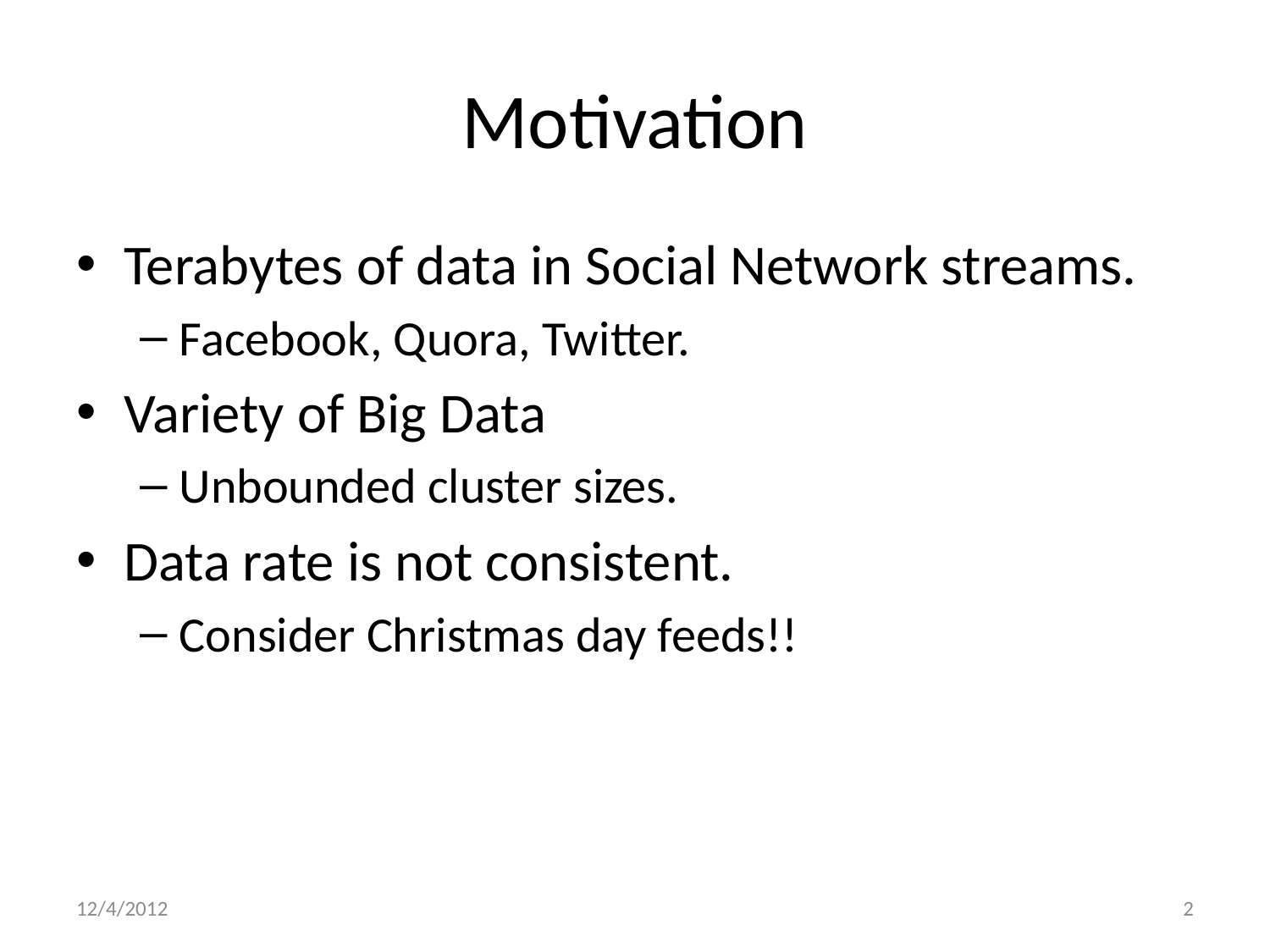

# Motivation
Terabytes of data in Social Network streams.
Facebook, Quora, Twitter.
Variety of Big Data
Unbounded cluster sizes.
Data rate is not consistent.
Consider Christmas day feeds!!

12/4/2012
2